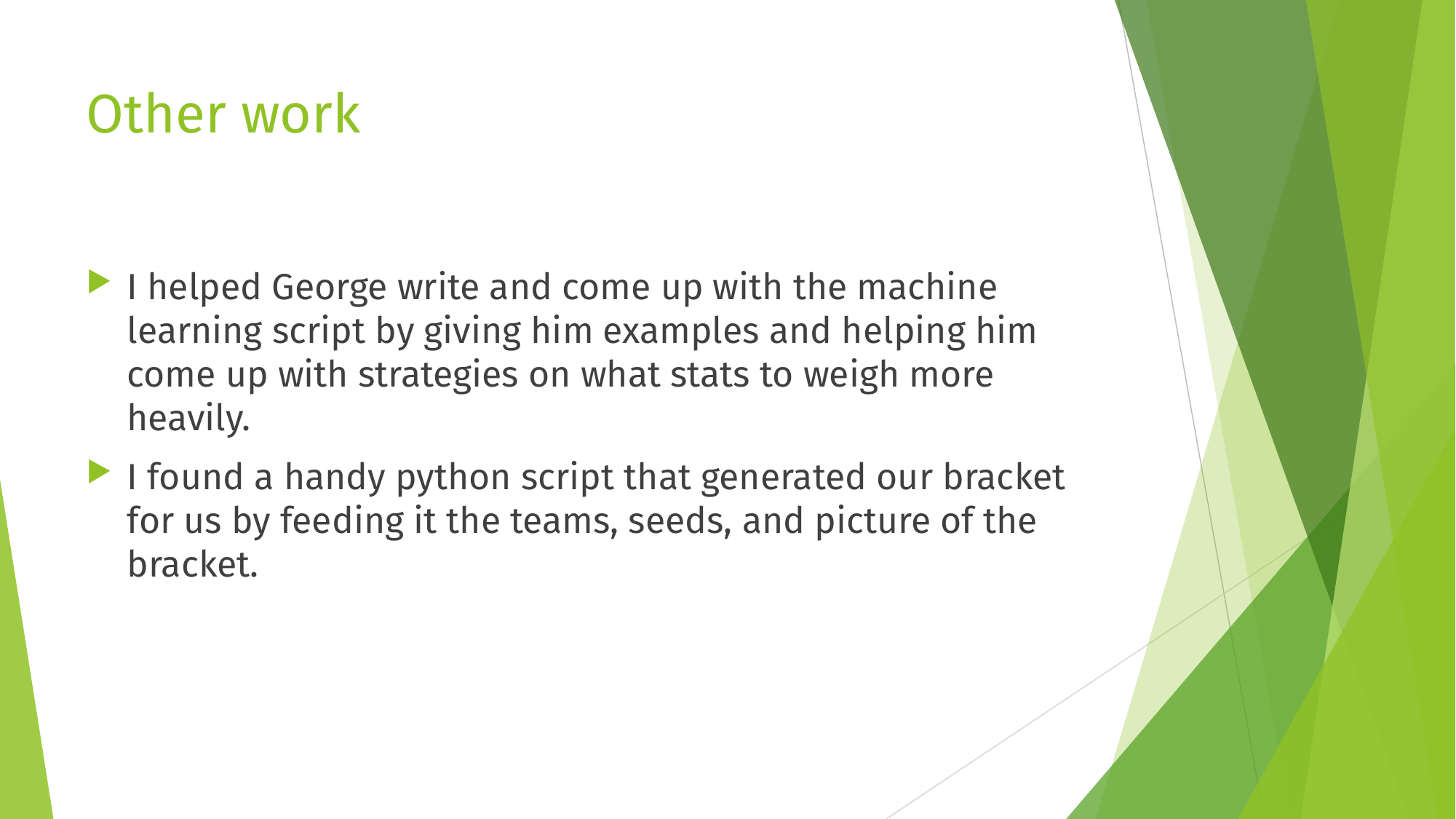

# Other work
I helped George write and come up with the machine learning script by giving him examples and helping him come up with strategies on what stats to weigh more heavily.
I found a handy python script that generated our bracket for us by feeding it the teams, seeds, and picture of the bracket.